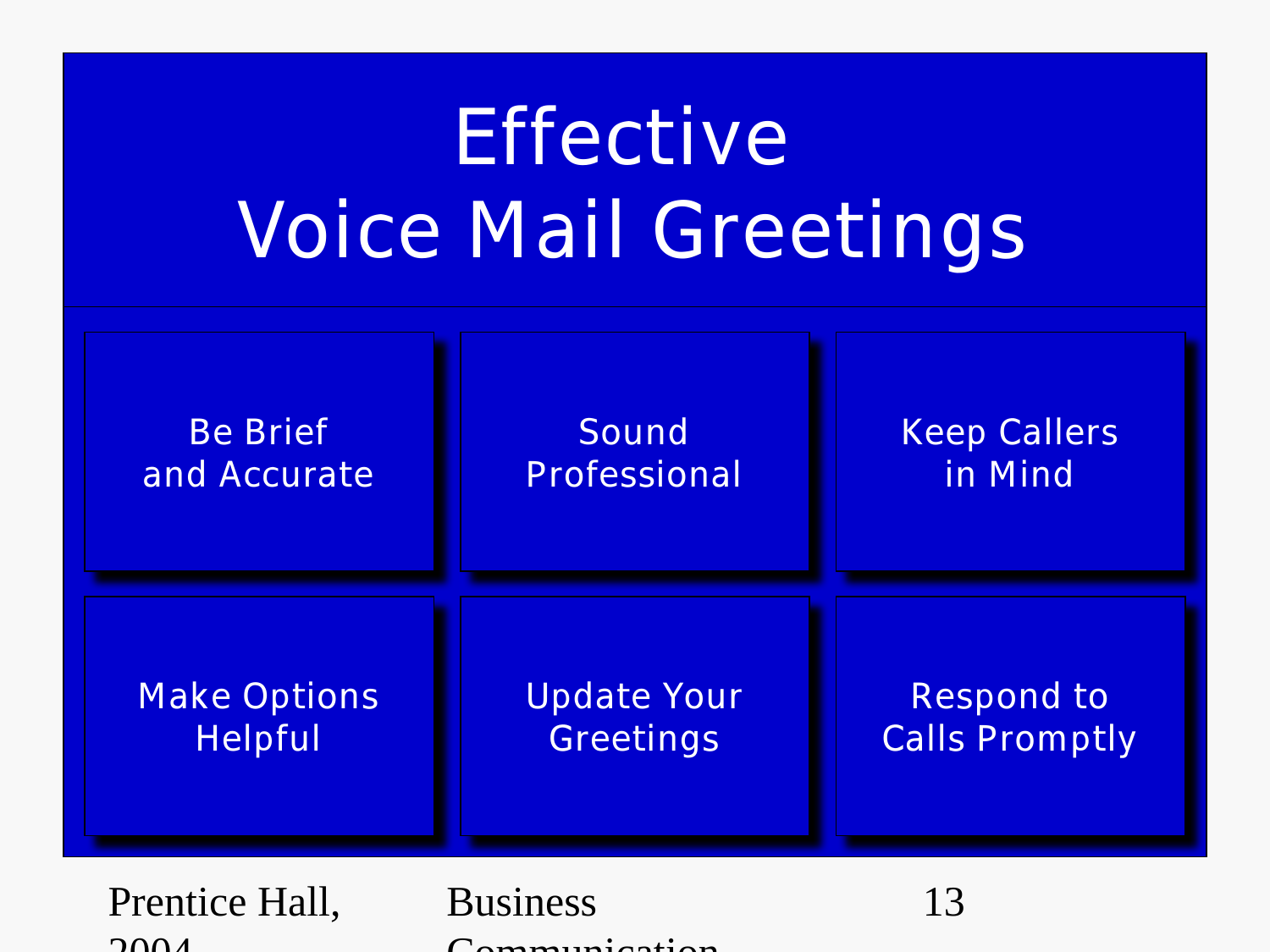

# Effective Voice Mail Greetings

Be Brief
and Accurate
Sound
Professional
Keep Callers
in Mind
Make Options
Helpful
Update Your
Greetings
Respond to
Calls Promptly
Prentice Hall, 2004
Business Communication Essentials
13